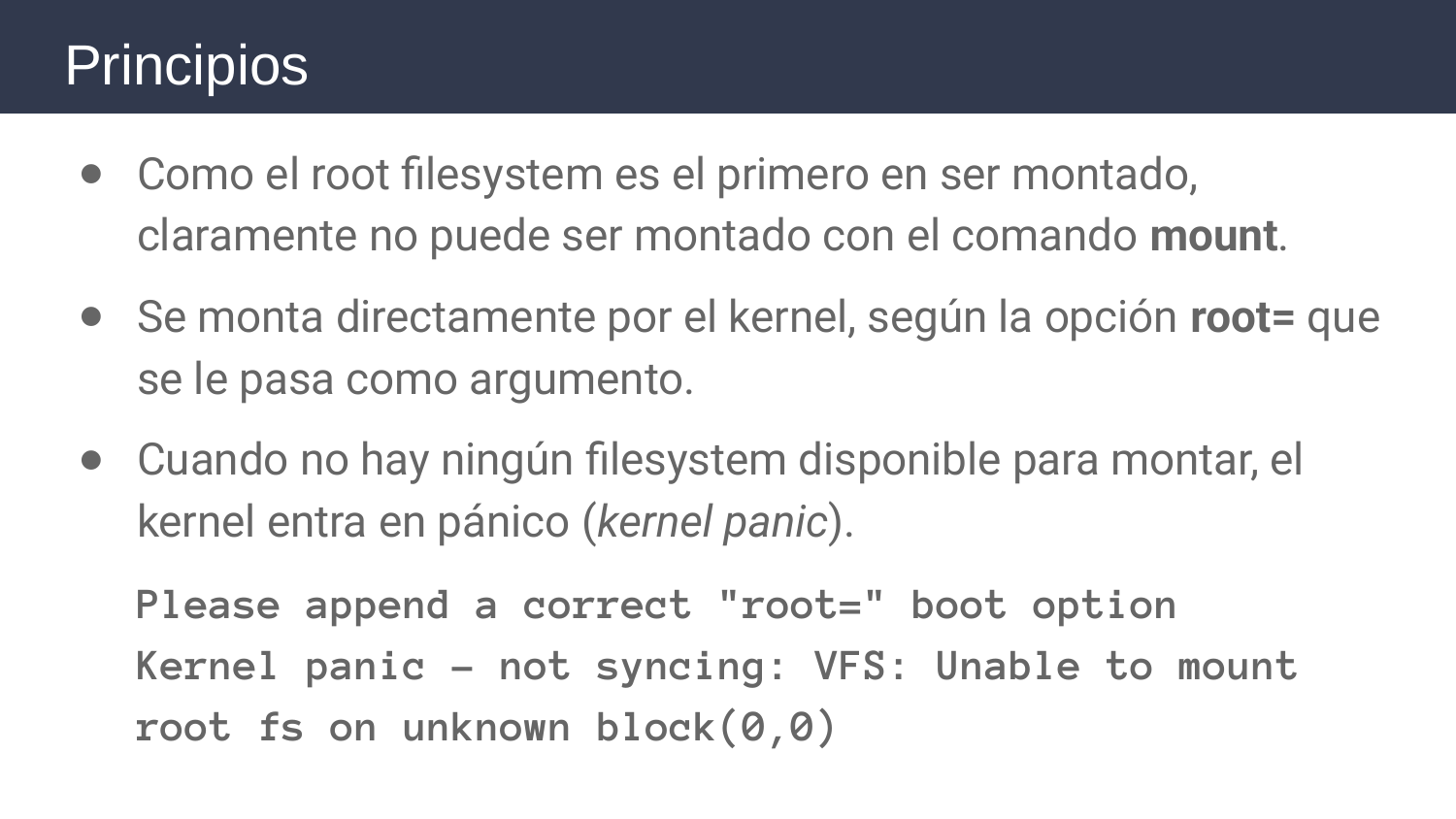

# Principios

Como el root filesystem es el primero en ser montado, claramente no puede ser montado con el comando mount.
Se monta directamente por el kernel, según la opción root= que se le pasa como argumento.
Cuando no hay ningún filesystem disponible para montar, el kernel entra en pánico (kernel panic).
Please append a correct "root=" boot option
Kernel panic - not syncing: VFS: Unable to mount root fs on unknown block(0,0)